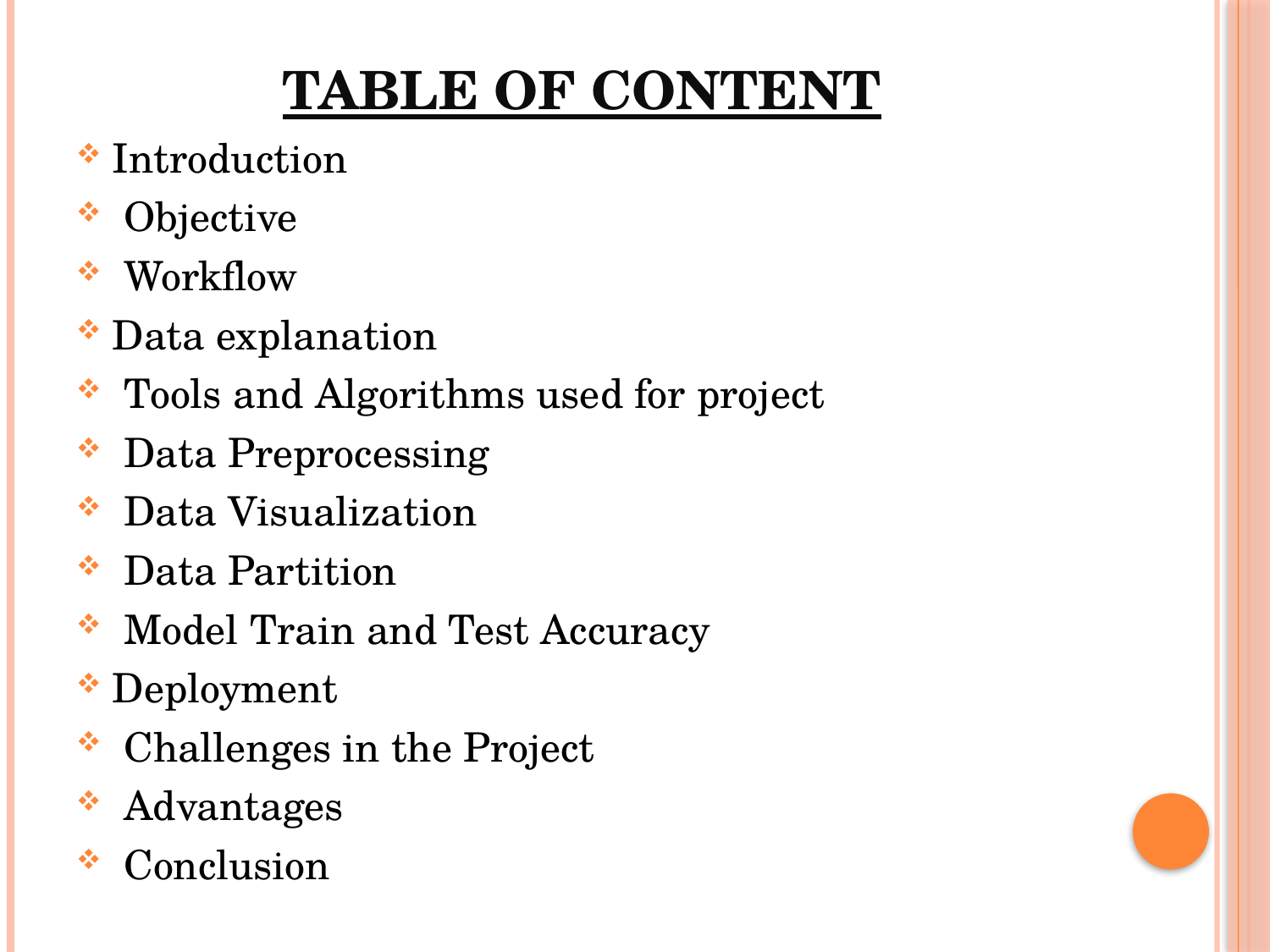

# Table of content
Introduction
 Objective
 Workflow
Data explanation
 Tools and Algorithms used for project
 Data Preprocessing
 Data Visualization
 Data Partition
 Model Train and Test Accuracy
Deployment
 Challenges in the Project
 Advantages
 Conclusion